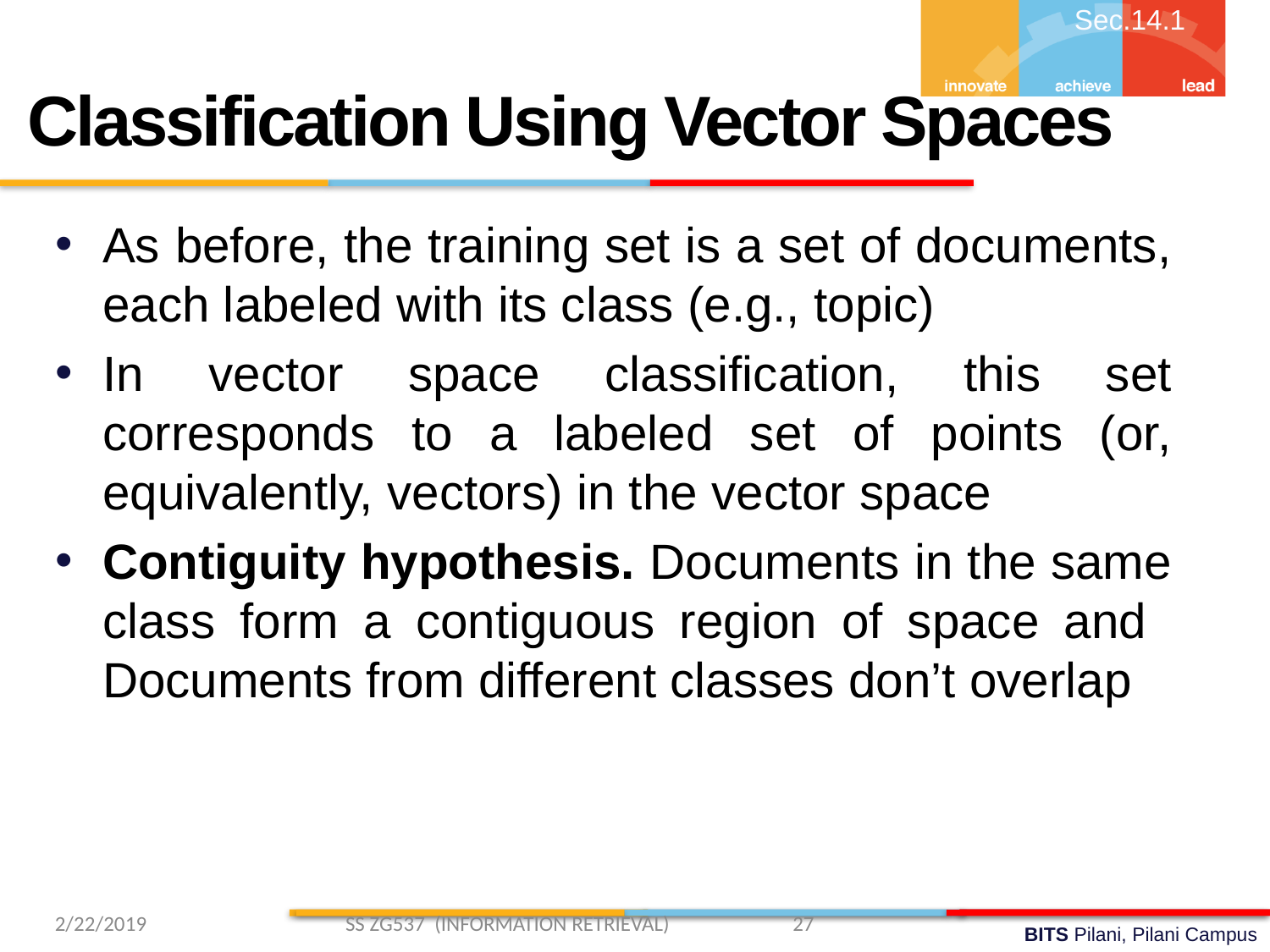

Sec.14.1
Classification Using Vector Spaces
As before, the training set is a set of documents, each labeled with its class (e.g., topic)
In vector space classification, this set corresponds to a labeled set of points (or, equivalently, vectors) in the vector space
Contiguity hypothesis. Documents in the same class form a contiguous region of space and  Documents from different classes don’t overlap
2/22/2019                                         SS ZG537  (INFORMATION RETRIEVAL)                         27